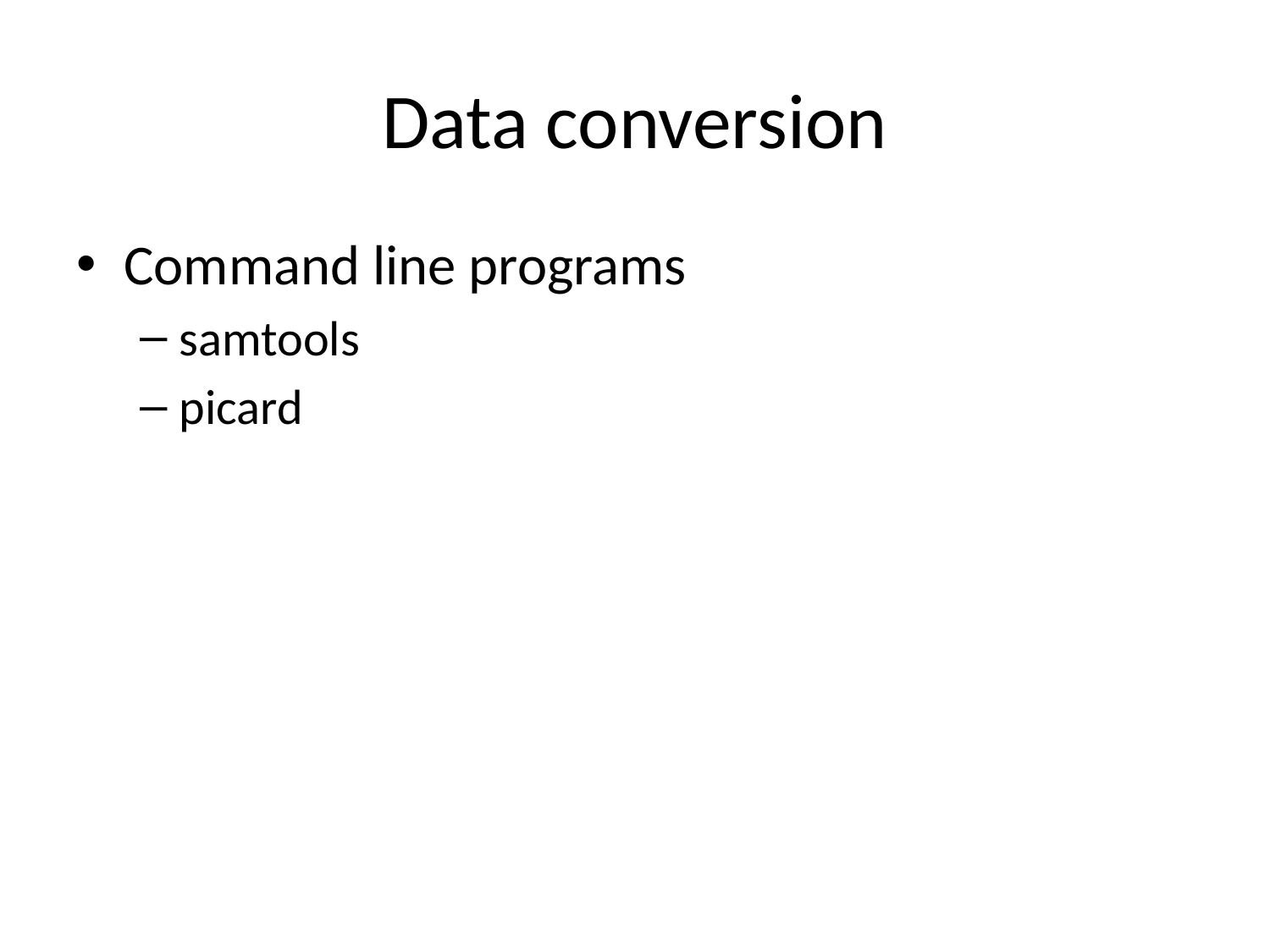

# Data conversion
Command line programs
samtools
picard